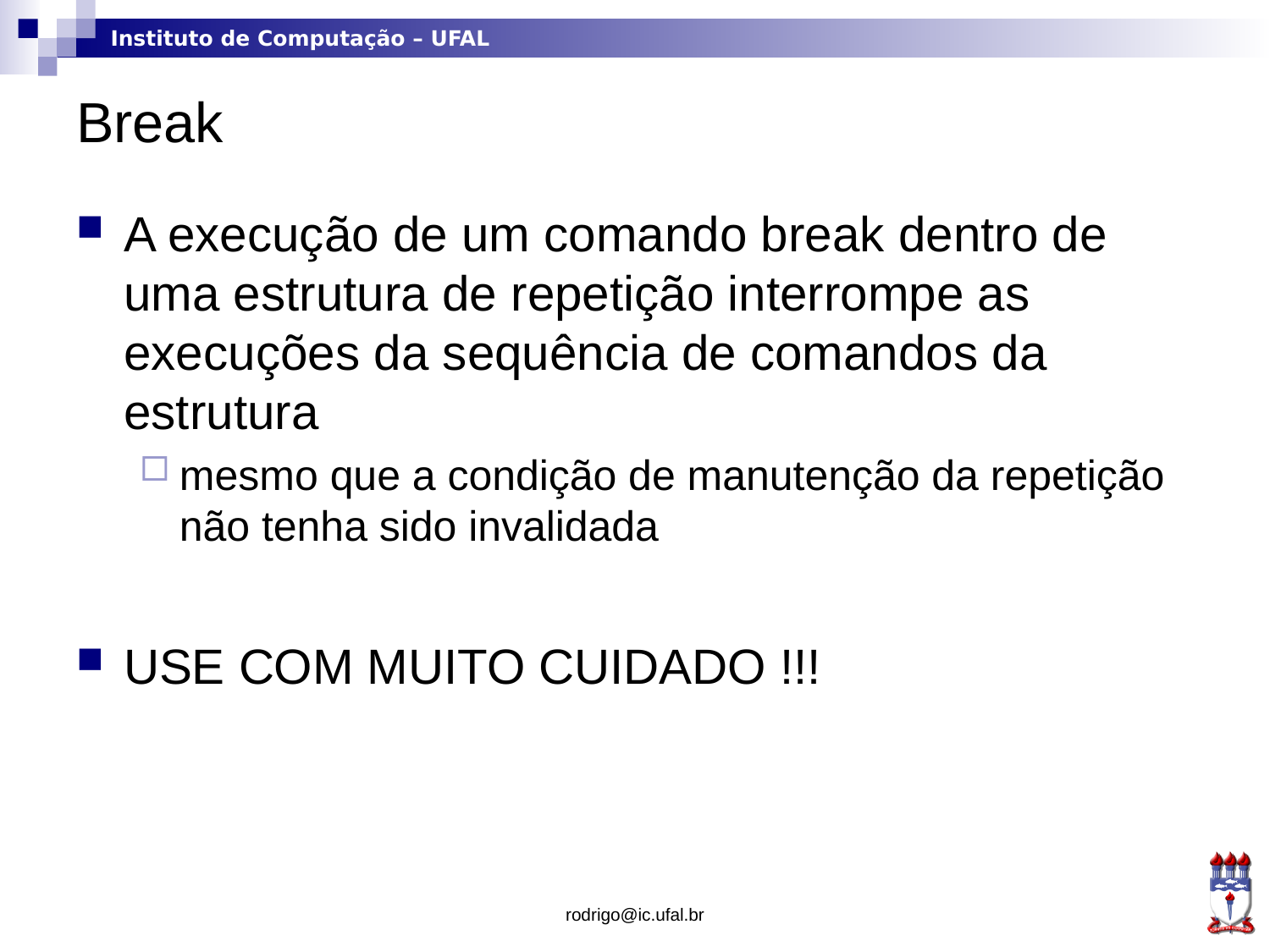

# Break
A execução de um comando break dentro de uma estrutura de repetição interrompe as execuções da sequência de comandos da estrutura
mesmo que a condição de manutenção da repetição não tenha sido invalidada

USE COM MUITO CUIDADO !!!

rodrigo@ic.ufal.br